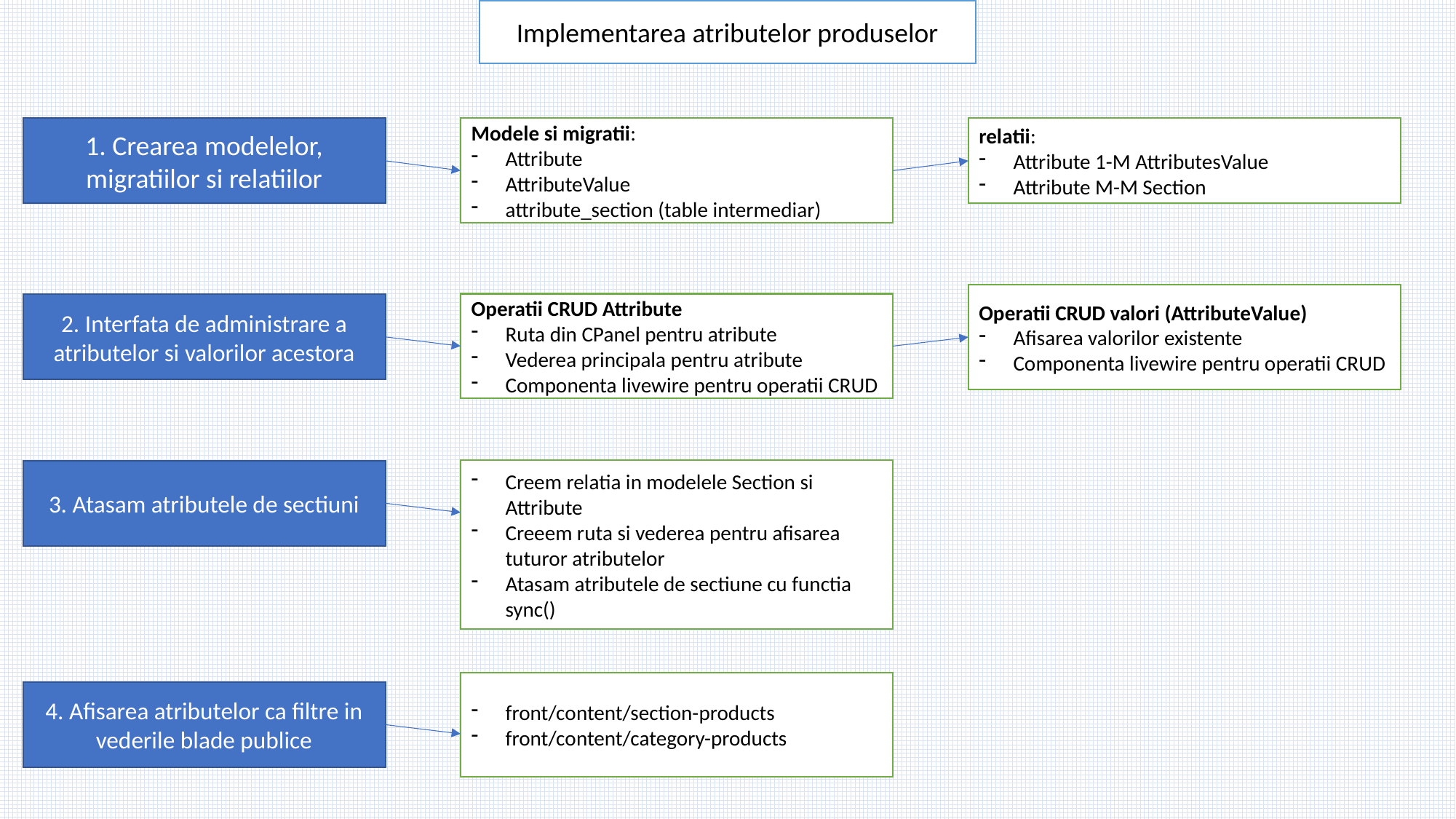

Implementarea atributelor produselor
1. Crearea modelelor, migratiilor si relatiilor
Modele si migratii:
Attribute
AttributeValue
attribute_section (table intermediar)
relatii:
Attribute 1-M AttributesValue
Attribute M-M Section
Operatii CRUD valori (AttributeValue)
Afisarea valorilor existente
Componenta livewire pentru operatii CRUD
Operatii CRUD Attribute
Ruta din CPanel pentru atribute
Vederea principala pentru atribute
Componenta livewire pentru operatii CRUD
2. Interfata de administrare a atributelor si valorilor acestora
Creem relatia in modelele Section si Attribute
Creeem ruta si vederea pentru afisarea tuturor atributelor
Atasam atributele de sectiune cu functia sync()
3. Atasam atributele de sectiuni
front/content/section-products
front/content/category-products
4. Afisarea atributelor ca filtre in vederile blade publice